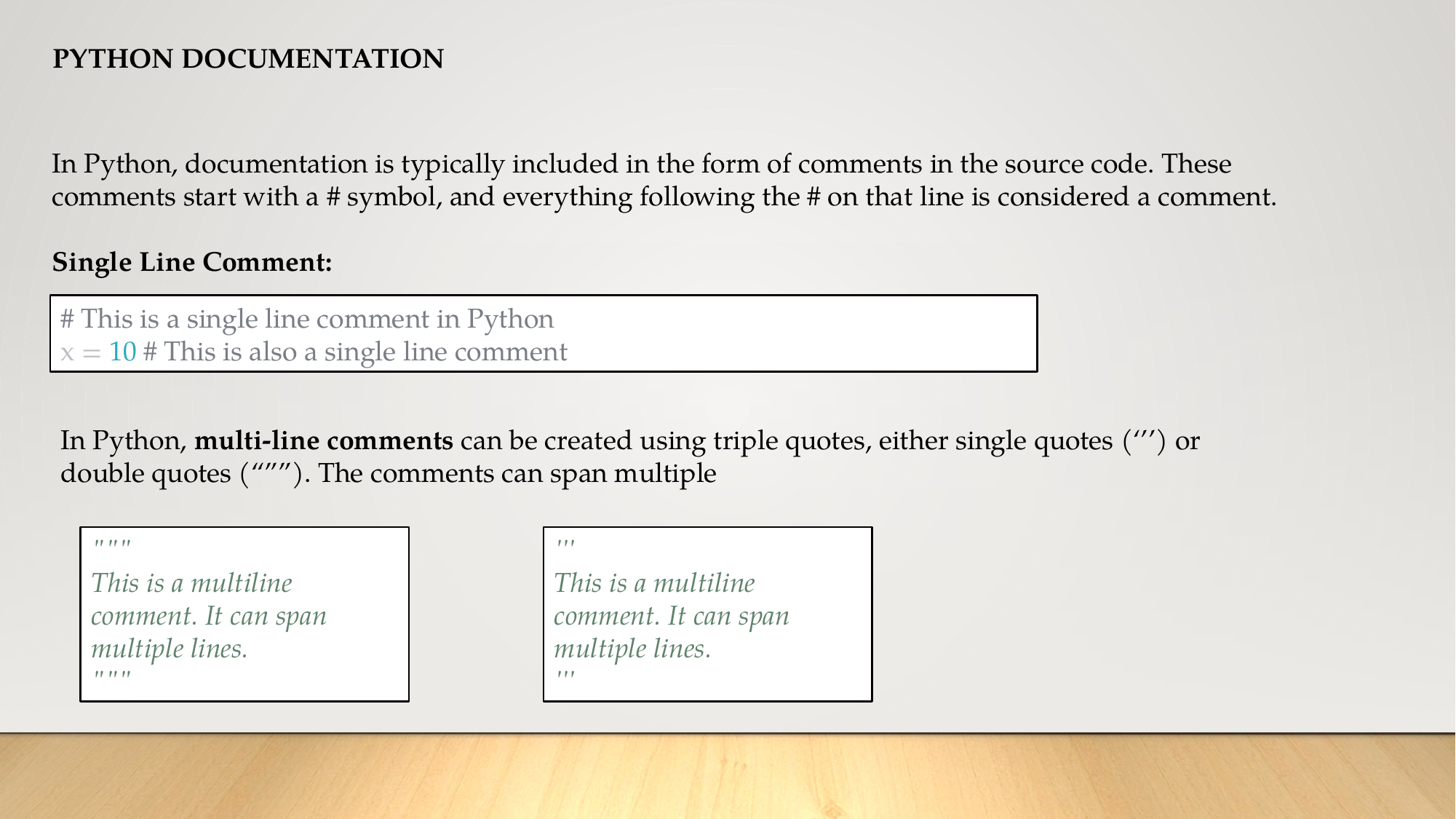

PYTHON DOCUMENTATION
In Python, documentation is typically included in the form of comments in the source code. These comments start with a # symbol, and everything following the # on that line is considered a comment.

Single Line Comment:
# This is a single line comment in Python x = 10 # This is also a single line comment
In Python, multi-line comments can be created using triple quotes, either single quotes (‘’’) or double quotes (“””). The comments can span multiple

"""
This is a multiline
comment. It can span
multiple lines.
"""
'''
This is a multiline
comment. It can span
multiple lines.
'''